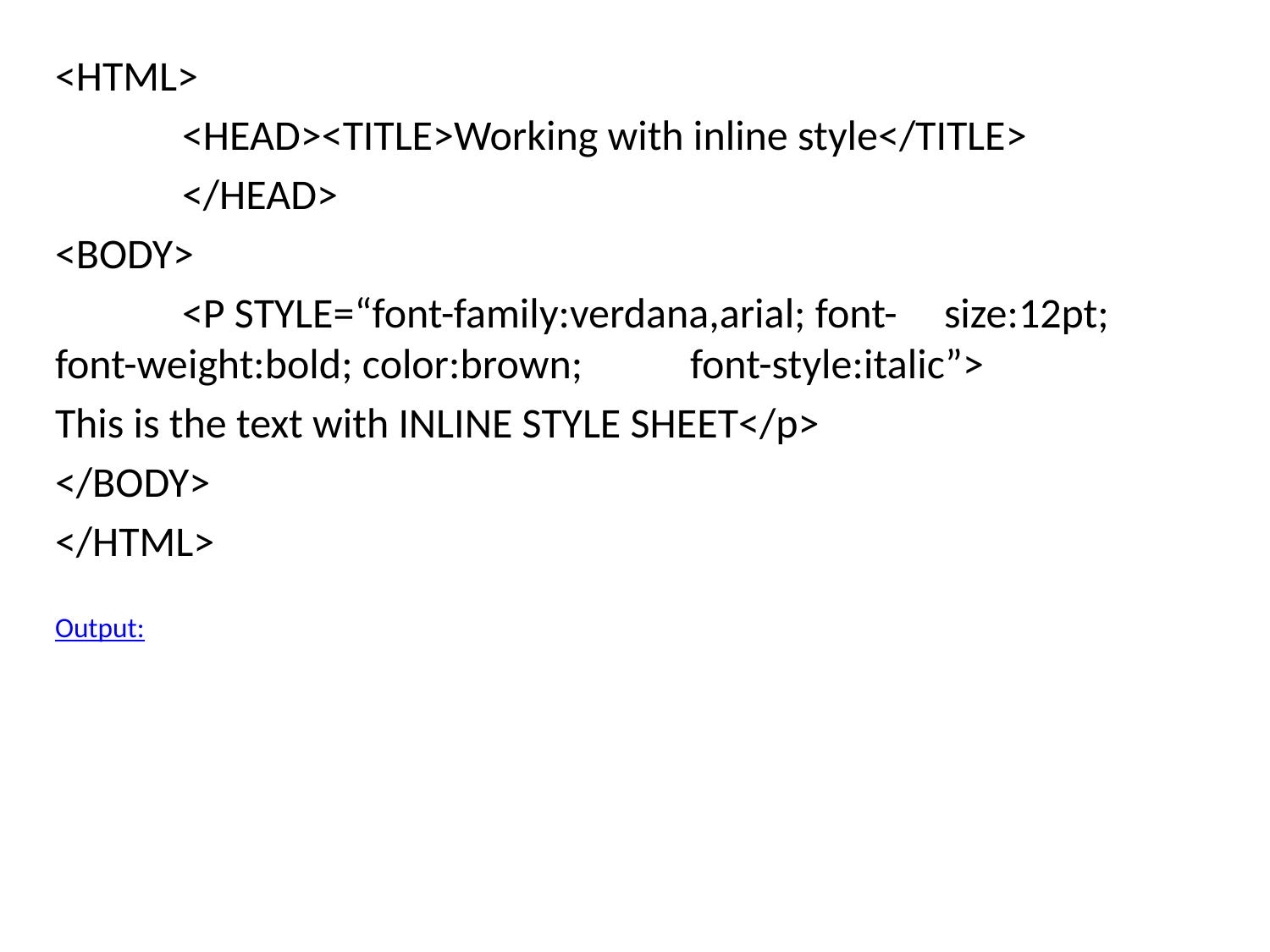

<HTML>
	<HEAD><TITLE>Working with inline style</TITLE>
	</HEAD>
<BODY>
	<P STYLE=“font-family:verdana,arial; font-	size:12pt; font-weight:bold; color:brown;   	font-style:italic”>
This is the text with INLINE STYLE SHEET</p>
</BODY>
</HTML>

Output: